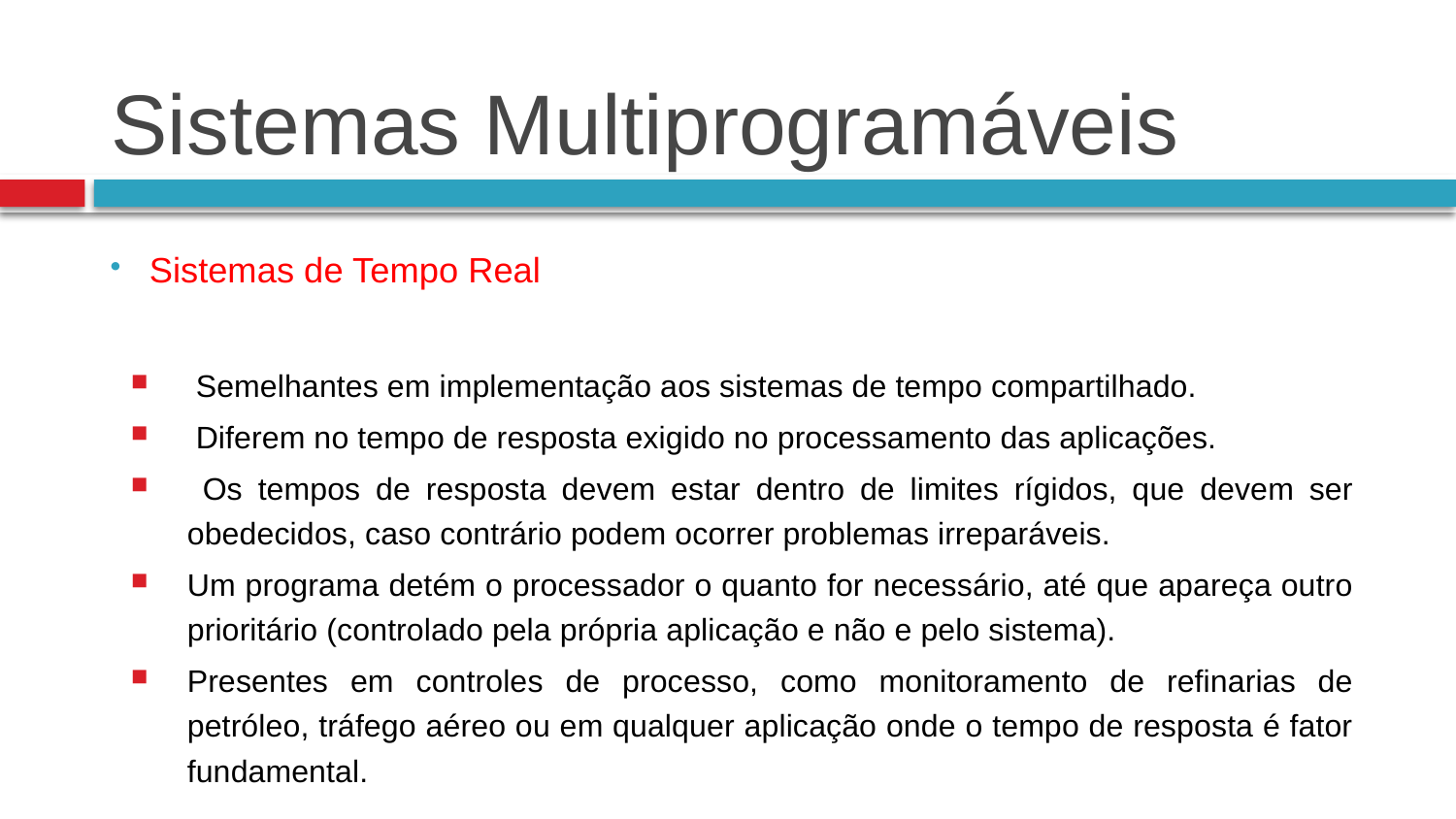

# Sistemas Multiprogramáveis
Sistemas de Tempo Real

 Semelhantes em implementação aos sistemas de tempo compartilhado.
 Diferem no tempo de resposta exigido no processamento das aplicações.
 Os tempos de resposta devem estar dentro de limites rígidos, que devem ser obedecidos, caso contrário podem ocorrer problemas irreparáveis.
Um programa detém o processador o quanto for necessário, até que apareça outro prioritário (controlado pela própria aplicação e não e pelo sistema).
Presentes em controles de processo, como monitoramento de refinarias de petróleo, tráfego aéreo ou em qualquer aplicação onde o tempo de resposta é fator fundamental.